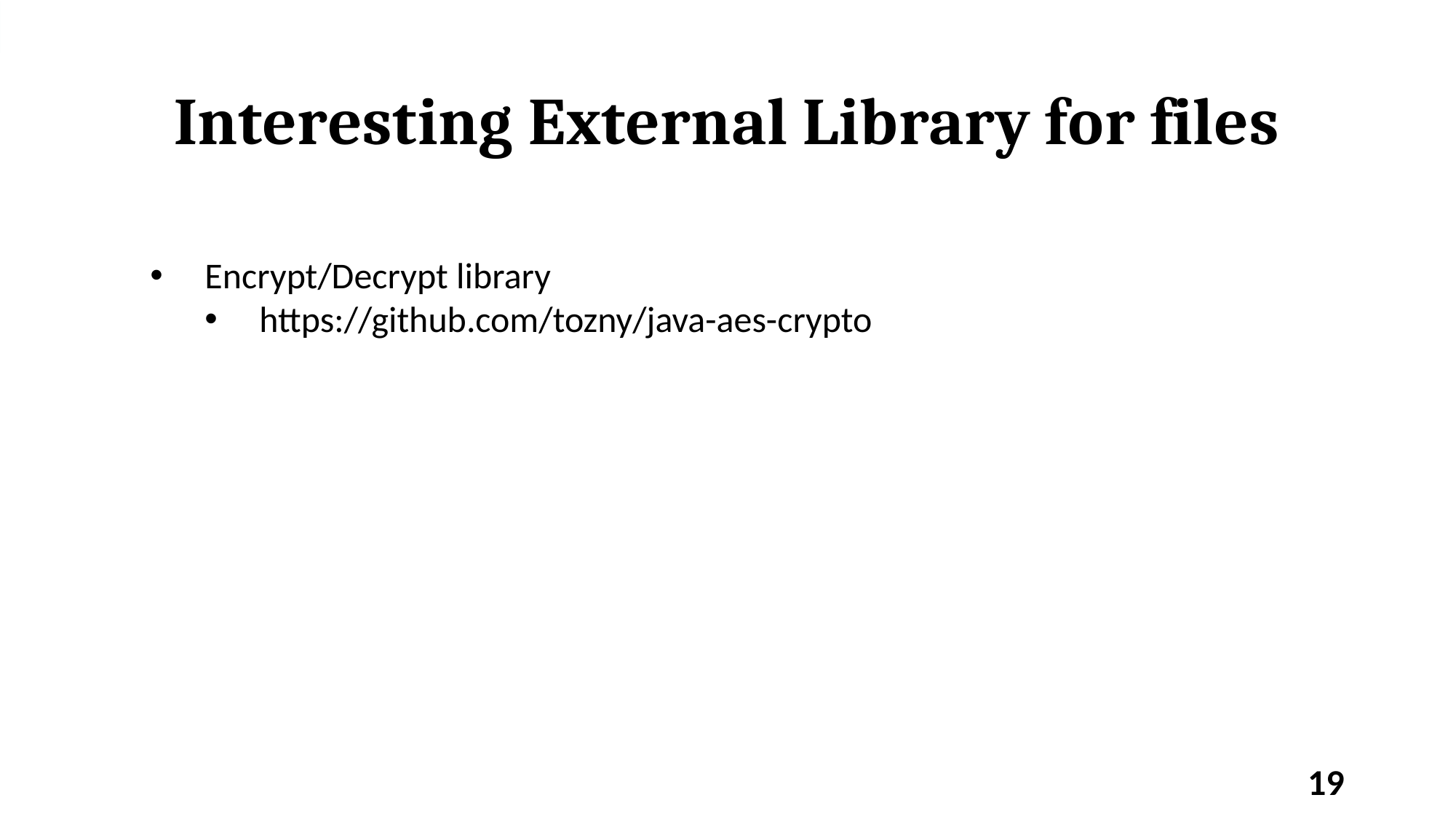

# Interesting External Library for files
Encrypt/Decrypt library
https://github.com/tozny/java-aes-crypto
19